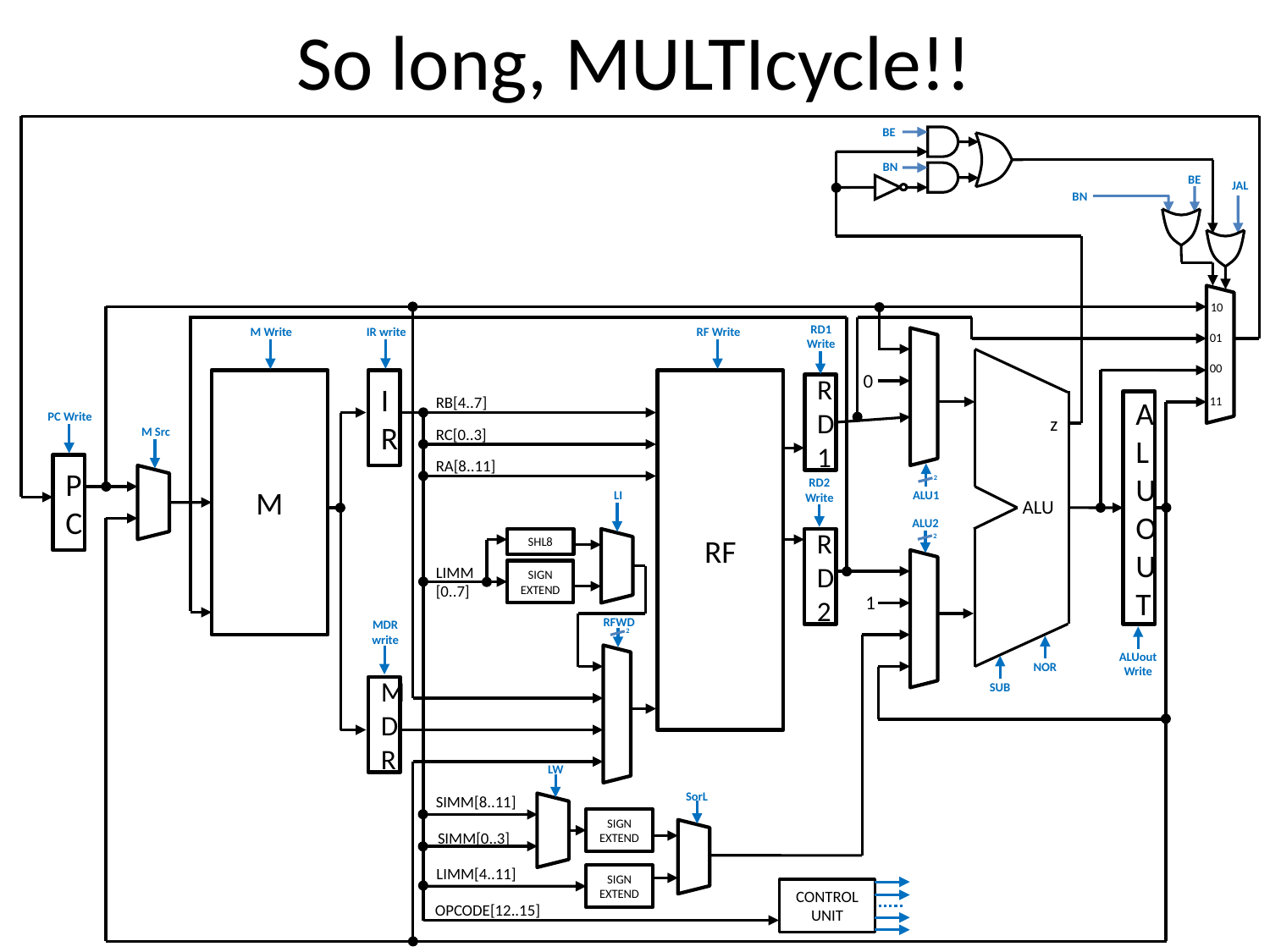

# So long, MULTIcycle!!
BE

BN

BE
JAL

BN

10

IR write
M Write
RF Write
RD1 Write
01

00
0
IR
M
RF
RD1

RB[4..7]
ALUOUT
11
z

PC Write

M Src
RC[0..3]

PC
RA[8..11]
2

RD2 Write

ALU1
LI
ALU

ALU2
2
SHL8
RD2

SIGN EXTEND

LIMM
[0..7]

1

RFWD
2
MDR write
ALUout Write
NOR
MDR
SUB

LW
SorL
SIMM[8..11]
SIGN EXTEND

SIMM[0..3]

LIMM[4..11]
SIGN EXTEND
CONTROL UNIT

OPCODE[12..15]